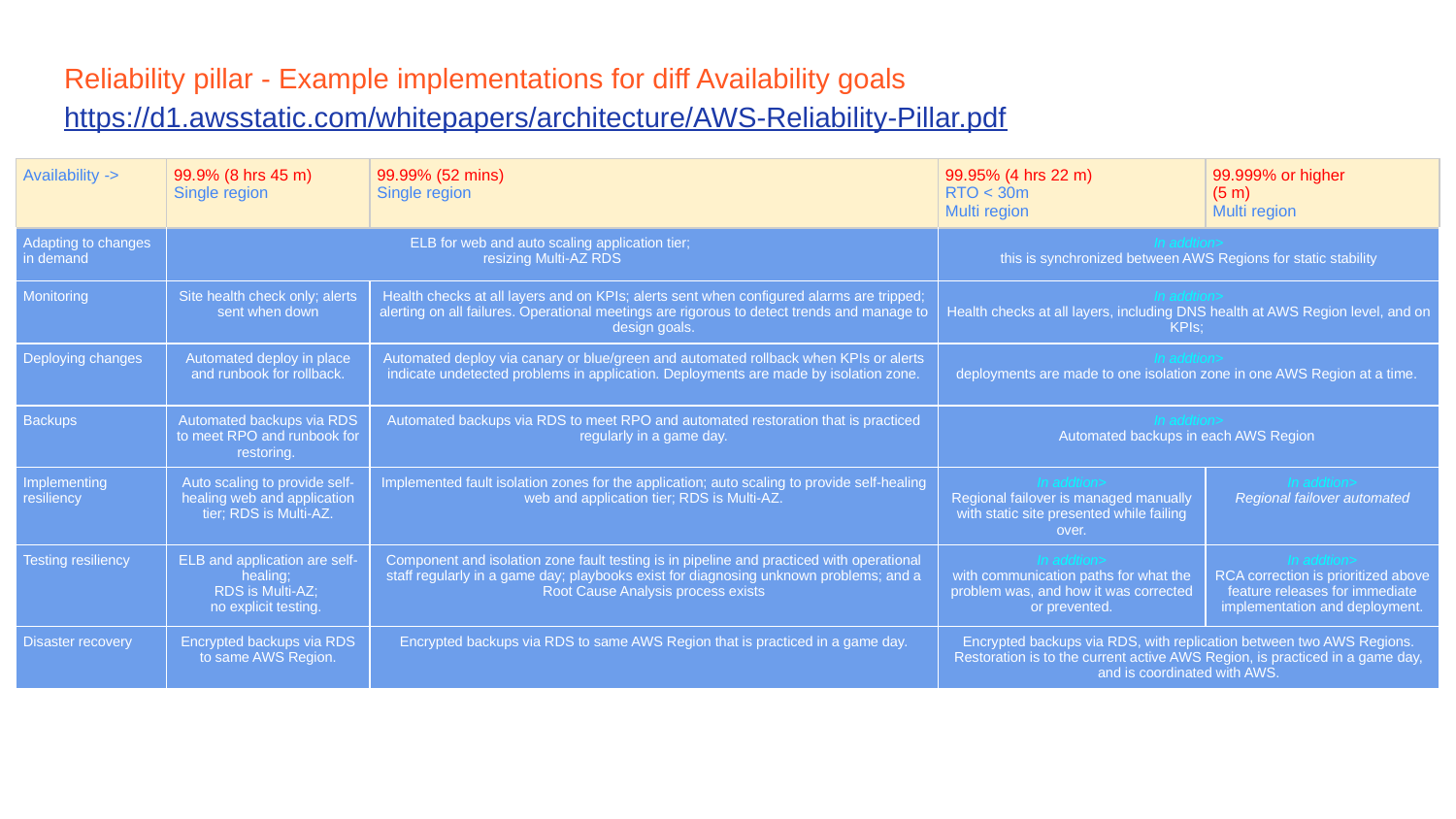

# Reliability pillar - Example implementations for diff Availability goals
https://d1.awsstatic.com/whitepapers/architecture/AWS-Reliability-Pillar.pdf
| Availability -> | 99.9% (8 hrs 45 m) Single region | 99.99% (52 mins) Single region | 99.95% (4 hrs 22 m) RTO < 30m Multi region | 99.999% or higher (5 m) Multi region |
| --- | --- | --- | --- | --- |
| Adapting to changes in demand | ELB for web and auto scaling application tier; resizing Multi-AZ RDS |  | In addtion> this is synchronized between AWS Regions for static stability |  |
| Monitoring | Site health check only; alerts sent when down | Health checks at all layers and on KPIs; alerts sent when configured alarms are tripped; alerting on all failures. Operational meetings are rigorous to detect trends and manage to design goals. | In addtion> Health checks at all layers, including DNS health at AWS Region level, and on KPIs; |  |
| Deploying changes | Automated deploy in place and runbook for rollback. | Automated deploy via canary or blue/green and automated rollback when KPIs or alerts indicate undetected problems in application. Deployments are made by isolation zone. | In addtion> deployments are made to one isolation zone in one AWS Region at a time. |  |
| Backups | Automated backups via RDS to meet RPO and runbook for restoring. | Automated backups via RDS to meet RPO and automated restoration that is practiced regularly in a game day. | In addtion> Automated backups in each AWS Region |  |
| Implementing resiliency | Auto scaling to provide self-healing web and application tier; RDS is Multi-AZ. | Implemented fault isolation zones for the application; auto scaling to provide self-healing web and application tier; RDS is Multi-AZ. | In addtion> Regional failover is managed manually with static site presented while failing over. | In addtion> Regional failover automated |
| Testing resiliency | ELB and application are self-healing; RDS is Multi-AZ; no explicit testing. | Component and isolation zone fault testing is in pipeline and practiced with operational staff regularly in a game day; playbooks exist for diagnosing unknown problems; and a Root Cause Analysis process exists | In addtion> with communication paths for what the problem was, and how it was corrected or prevented. | In addtion> RCA correction is prioritized above feature releases for immediate implementation and deployment. |
| Disaster recovery | Encrypted backups via RDS to same AWS Region. | Encrypted backups via RDS to same AWS Region that is practiced in a game day. | Encrypted backups via RDS, with replication between two AWS Regions. Restoration is to the current active AWS Region, is practiced in a game day, and is coordinated with AWS. |  |